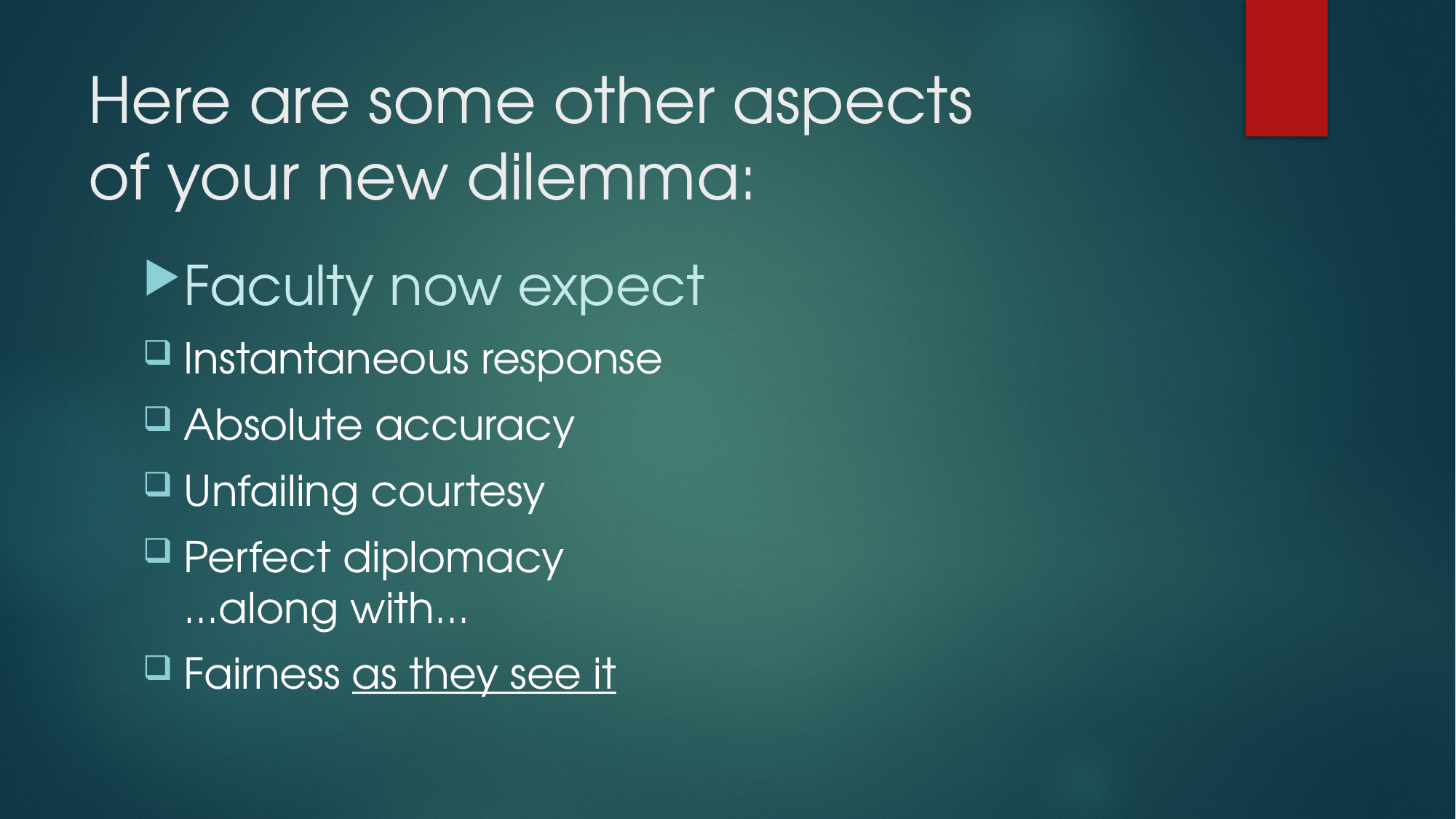

# Here are some other aspects of your new dilemma:
Faculty now expect
Instantaneous response
Absolute accuracy
Unfailing courtesy
Perfect diplomacy
...along with...
Fairness as they see it